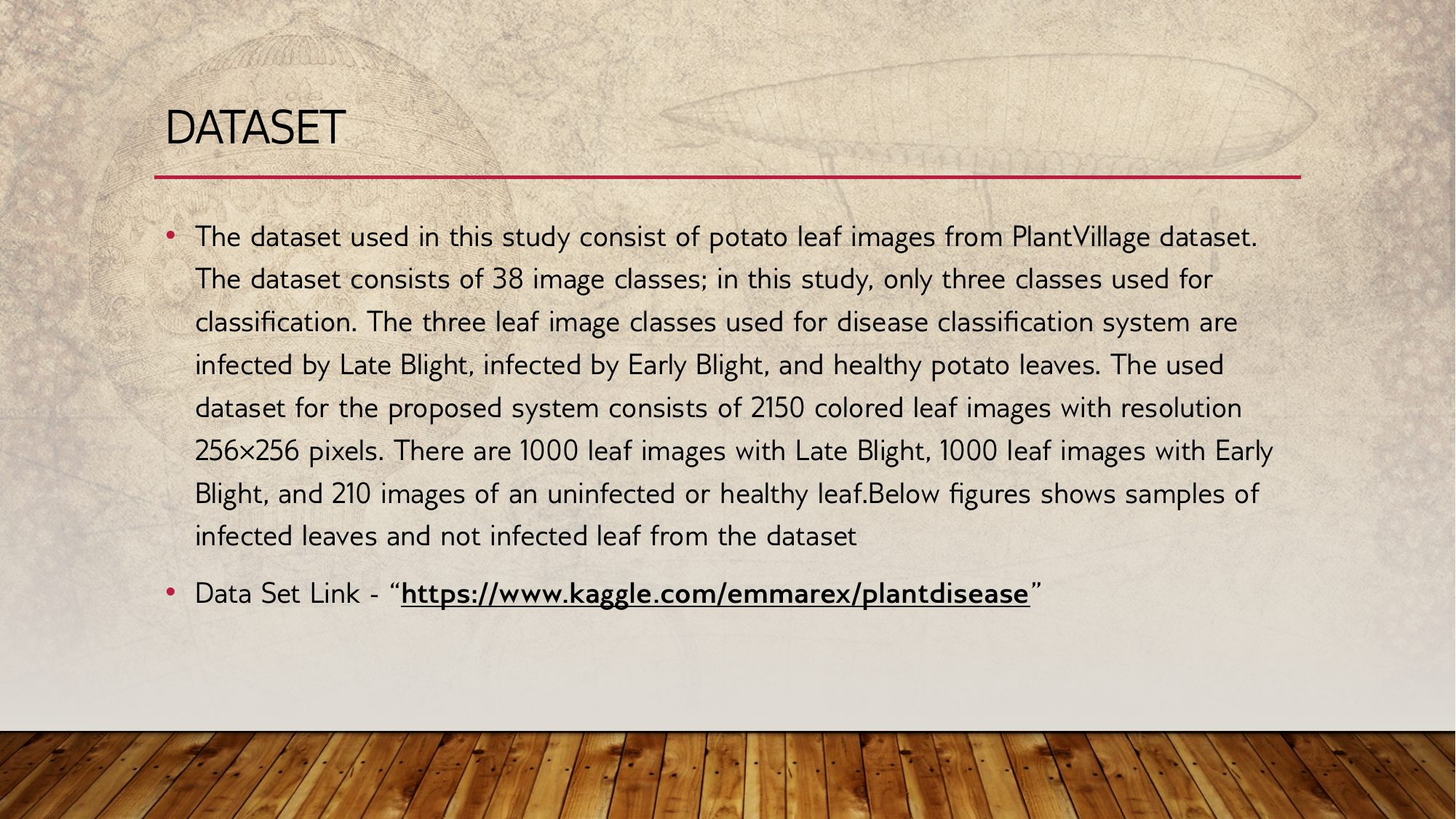

# dataset
The dataset used in this study consist of potato leaf images from PlantVillage dataset. The dataset consists of 38 image classes; in this study, only three classes used for classification. The three leaf image classes used for disease classification system are infected by Late Blight, infected by Early Blight, and healthy potato leaves. The used dataset for the proposed system consists of 2150 colored leaf images with resolution 256×256 pixels. There are 1000 leaf images with Late Blight, 1000 leaf images with Early Blight, and 210 images of an uninfected or healthy leaf.Below figures shows samples of infected leaves and not infected leaf from the dataset
Data Set Link - “https://www.kaggle.com/emmarex/plantdisease”